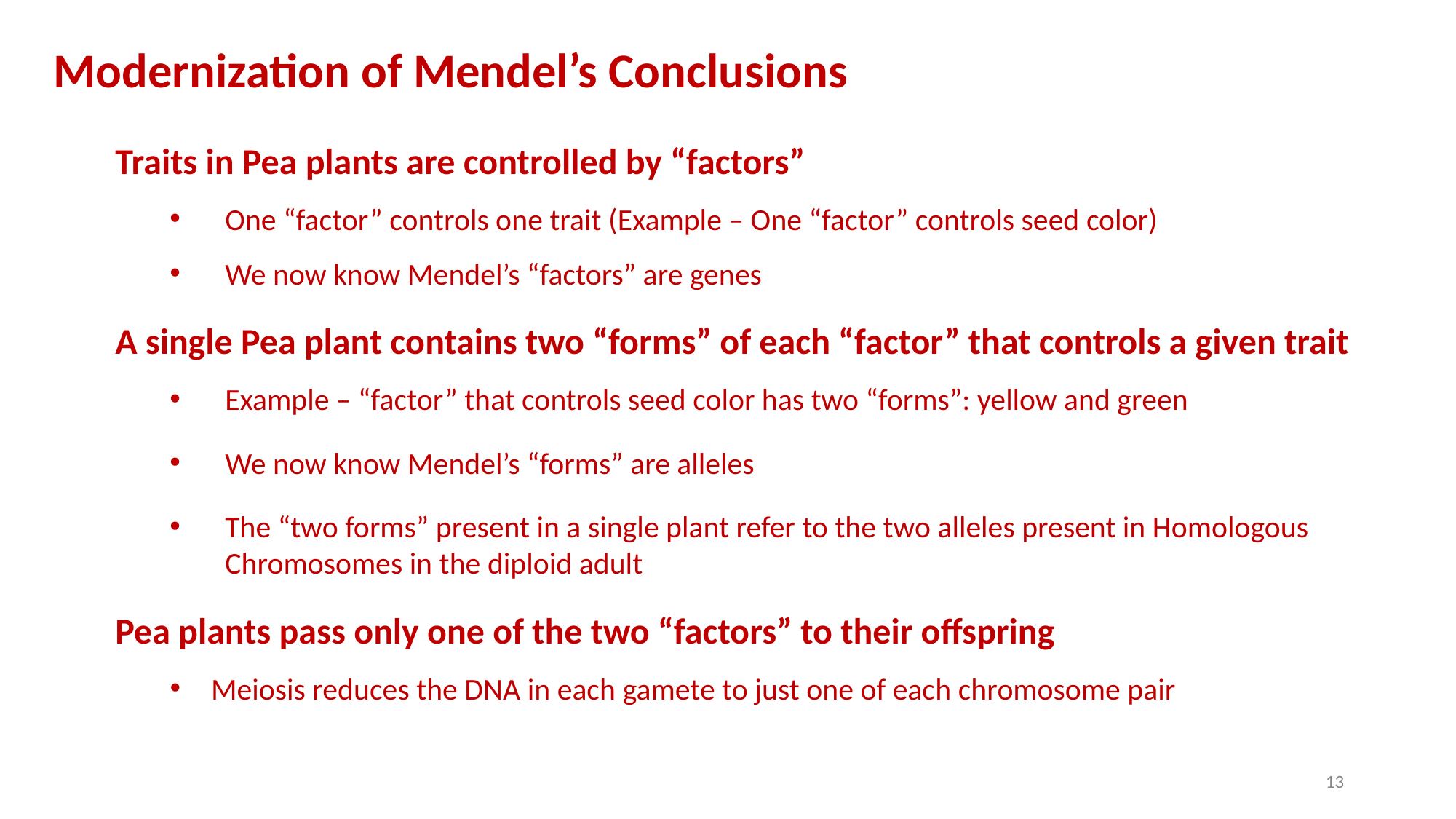

Modernization of Mendel’s Conclusions
Traits in Pea plants are controlled by “factors”
One “factor” controls one trait (Example – One “factor” controls seed color)
We now know Mendel’s “factors” are genes
A single Pea plant contains two “forms” of each “factor” that controls a given trait
Example – “factor” that controls seed color has two “forms”: yellow and green
We now know Mendel’s “forms” are alleles
The “two forms” present in a single plant refer to the two alleles present in Homologous Chromosomes in the diploid adult
Pea plants pass only one of the two “factors” to their offspring
Meiosis reduces the DNA in each gamete to just one of each chromosome pair
13